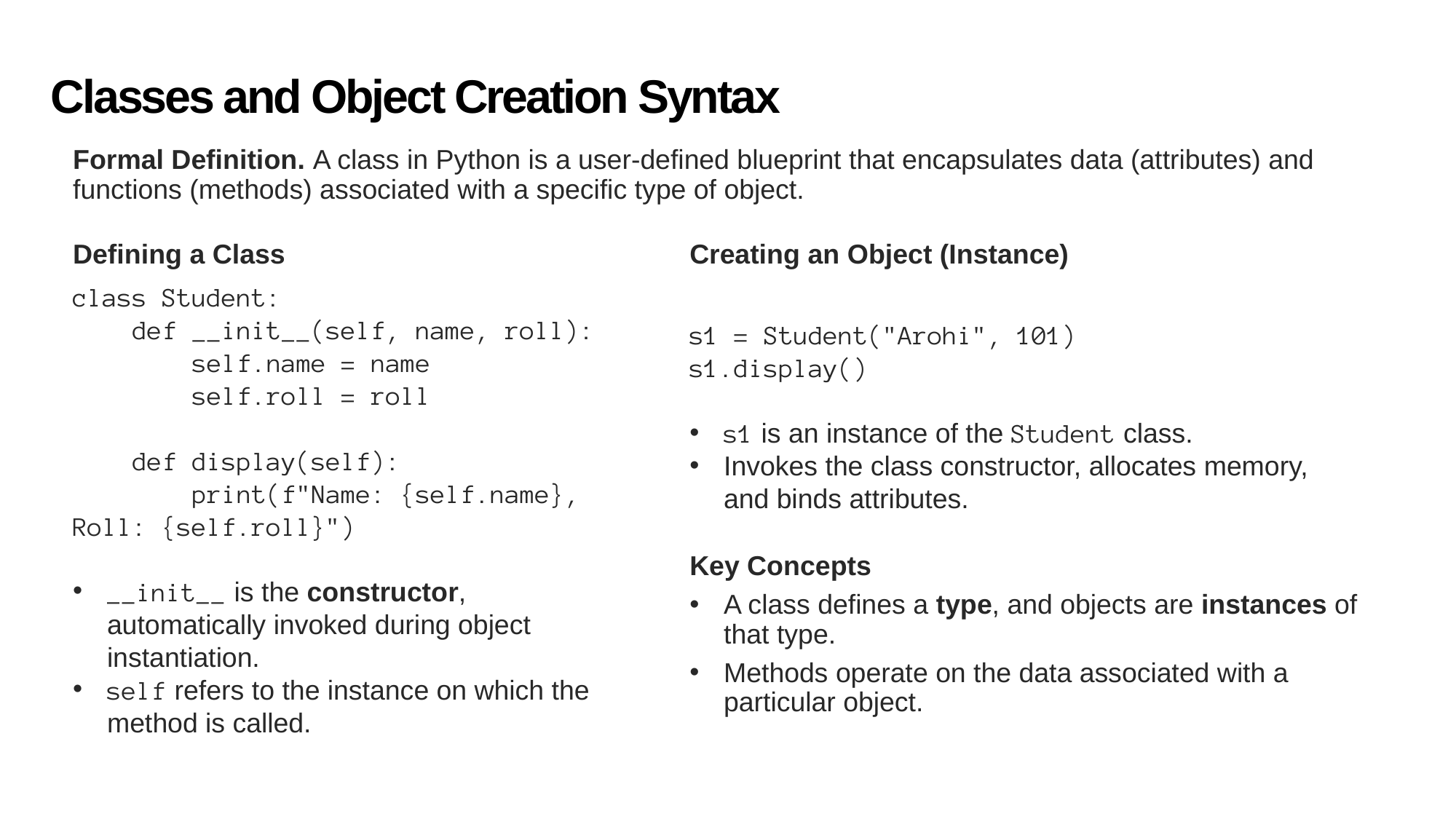

# Classes and Object Creation Syntax
Formal Definition. A class in Python is a user-defined blueprint that encapsulates data (attributes) and functions (methods) associated with a specific type of object.
Defining a Class
class Student:
    def __init__(self, name, roll):
        self.name = name
        self.roll = roll

    def display(self):
        print(f"Name: {self.name}, Roll: {self.roll}")

__init__ is the constructor, automatically invoked during object instantiation.
self refers to the instance on which the method is called.
Creating an Object (Instance)

s1 = Student("Arohi", 101)
s1.display()

s1 is an instance of the Student class.
Invokes the class constructor, allocates memory, and binds attributes.
Key Concepts
A class defines a type, and objects are instances of that type.
Methods operate on the data associated with a particular object.